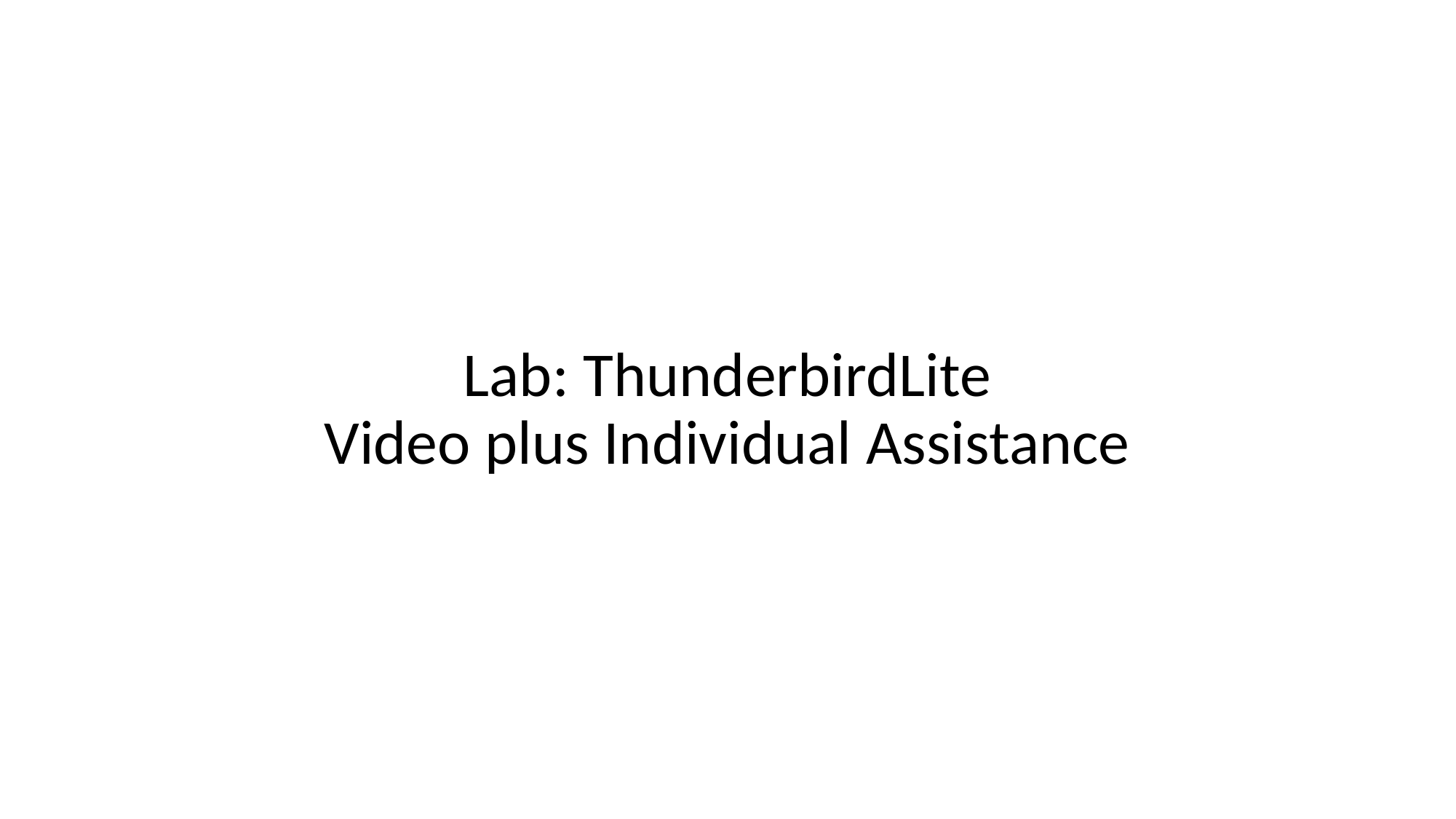

# Lab: ThunderbirdLite Video plus Individual Assistance